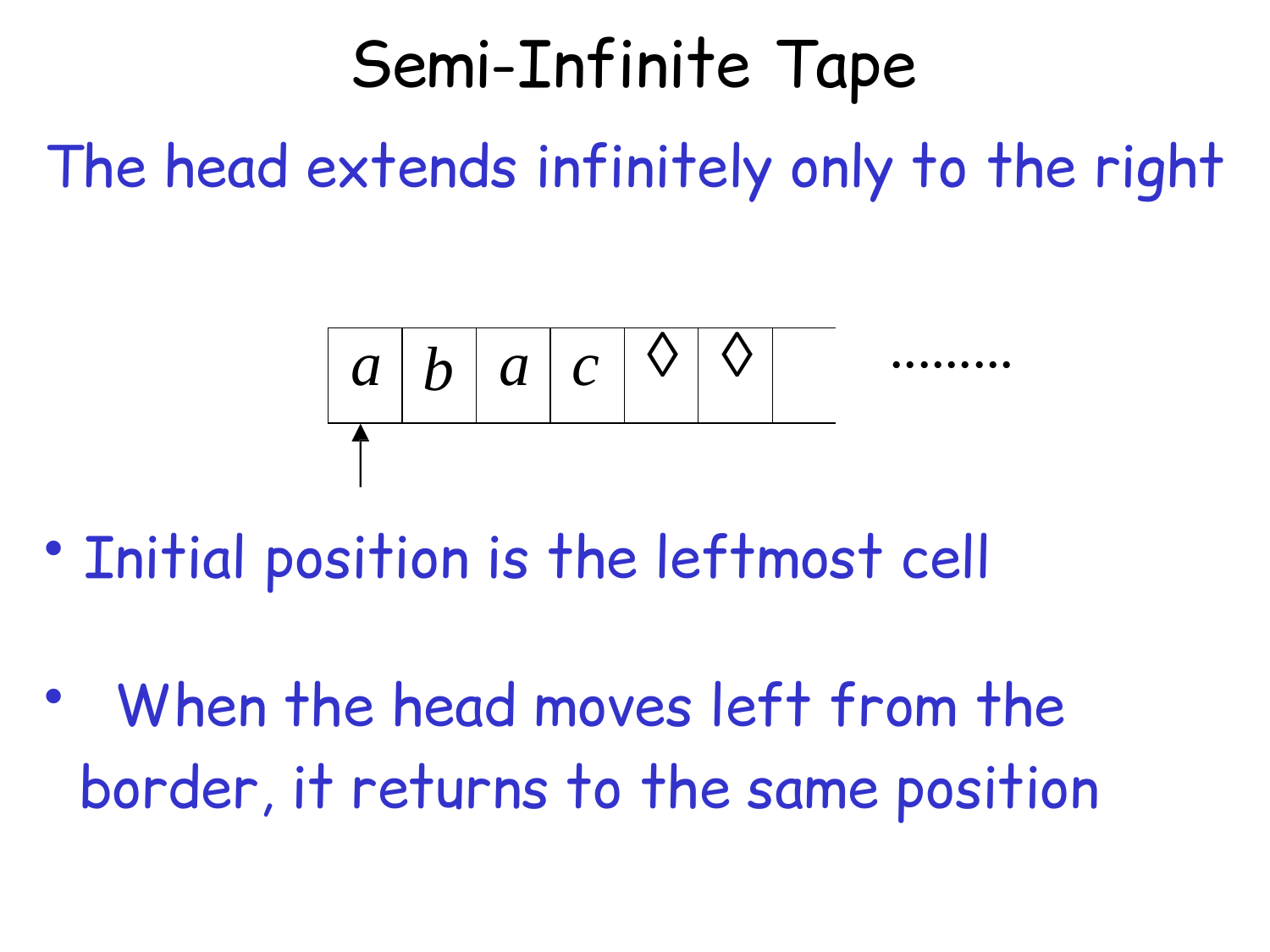

# Semi-Infinite Tape
The head extends infinitely only to the right

.........

Initial position is the leftmost cell
	When the head moves left from the border, it returns to the same position
| a | b | a | c | ◊ | ◊ |  |
| --- | --- | --- | --- | --- | --- | --- |